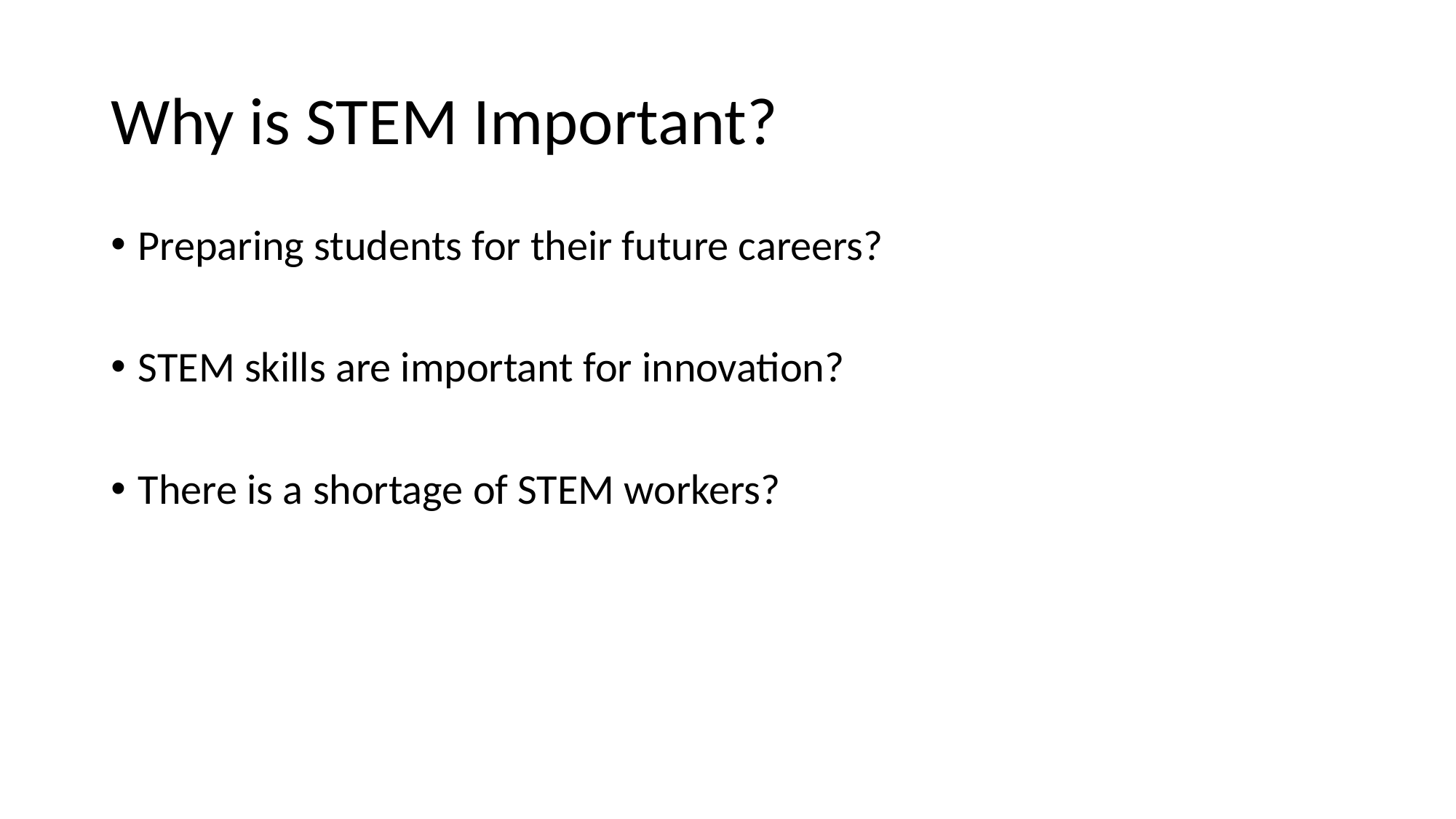

# Why is STEM Important?
Preparing students for their future careers?

STEM skills are important for innovation?

There is a shortage of STEM workers?